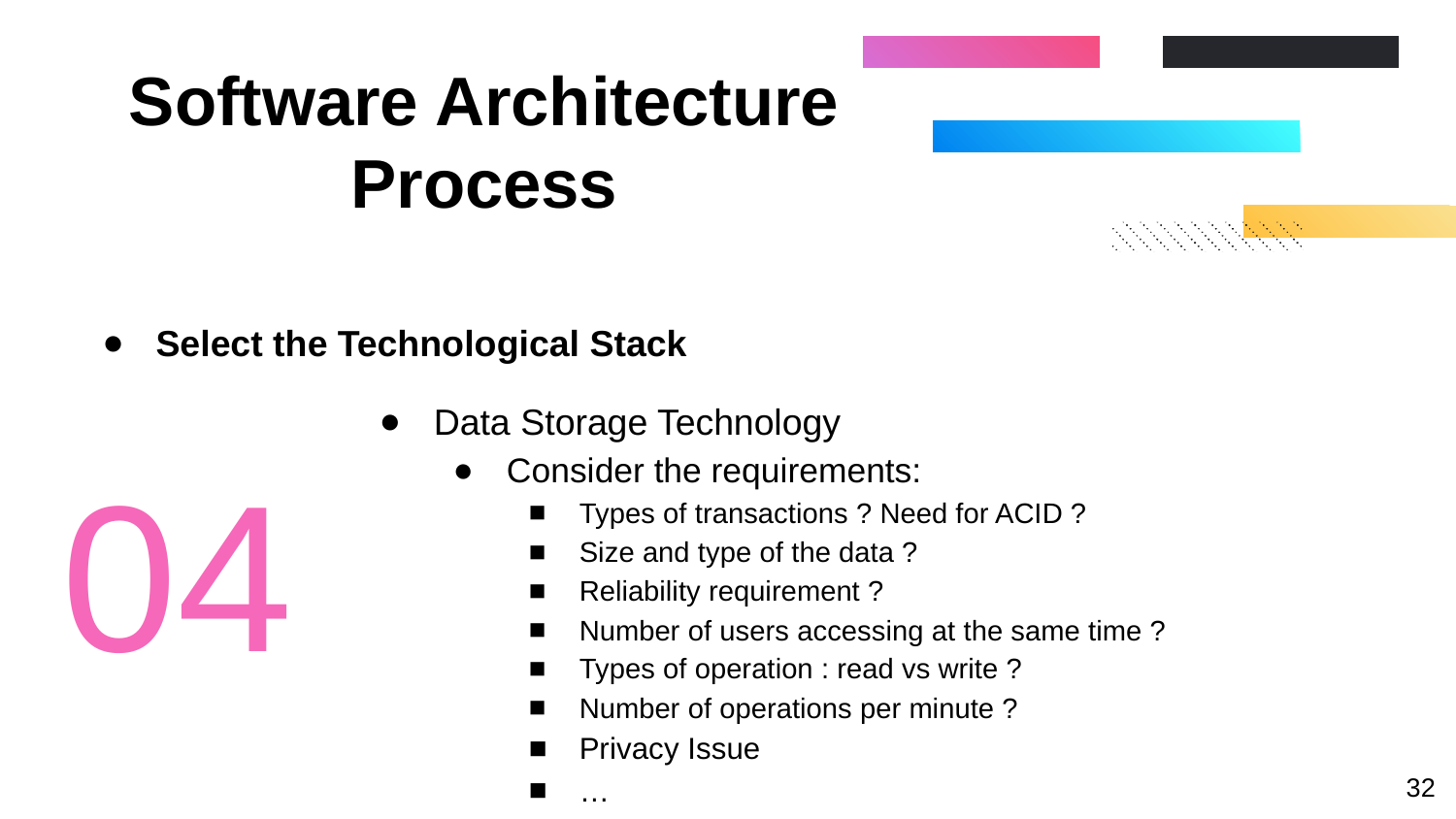

# Software Architecture Process
Select the Technological Stack

Data Storage Technology
Consider the requirements:
Types of transactions ? Need for ACID ?
Size and type of the data ?
Reliability requirement ?
Number of users accessing at the same time ?
Types of operation : read vs write ?
Number of operations per minute ?
Privacy Issue
…

04
32